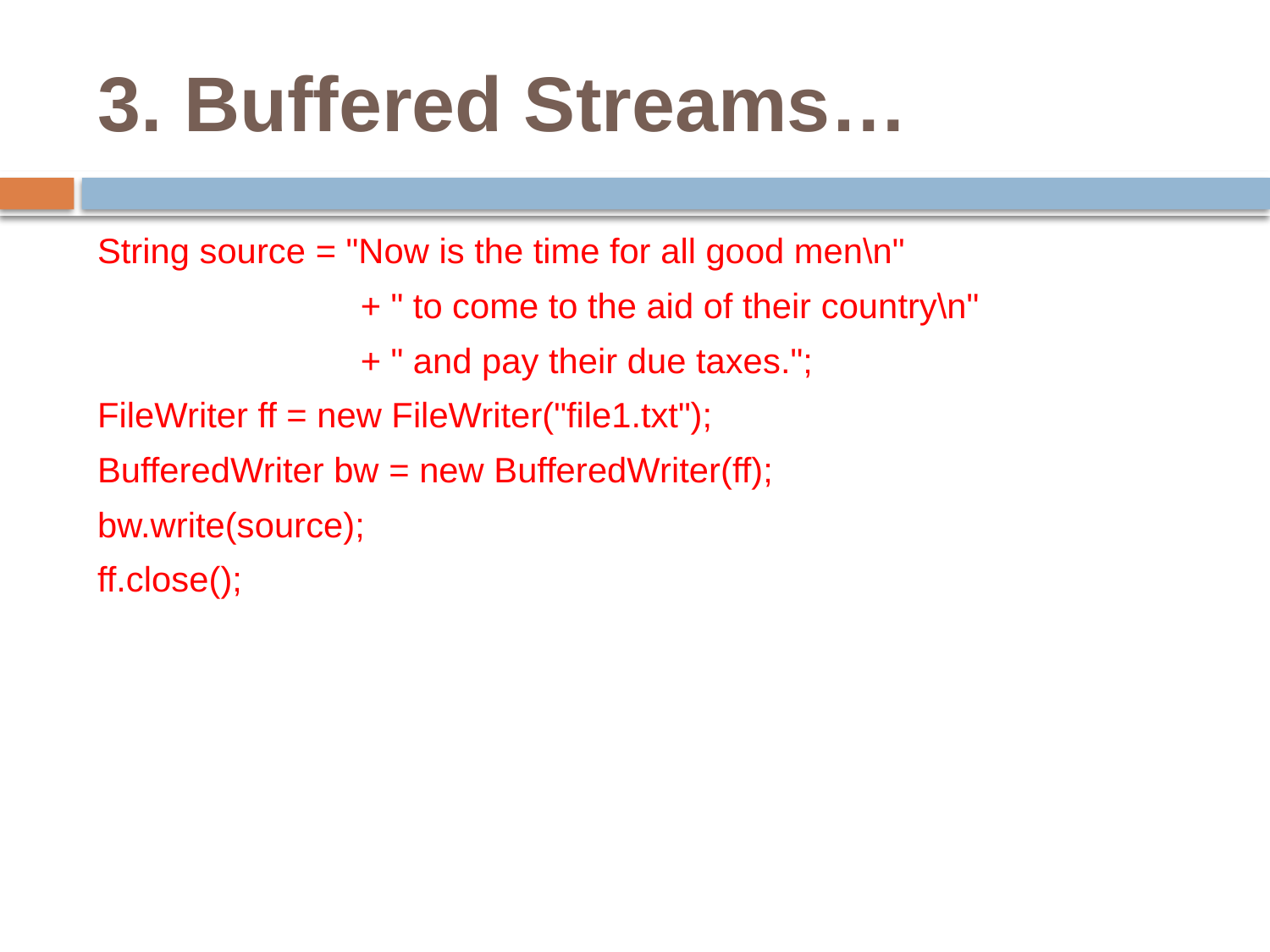

# 3. Buffered Streams…
String source = "Now is the time for all good men\n"
                           + " to come to the aid of their country\n"
                           + " and pay their due taxes.";
FileWriter ff = new FileWriter("file1.txt");
BufferedWriter bw = new BufferedWriter(ff);
bw.write(source);
ff.close();